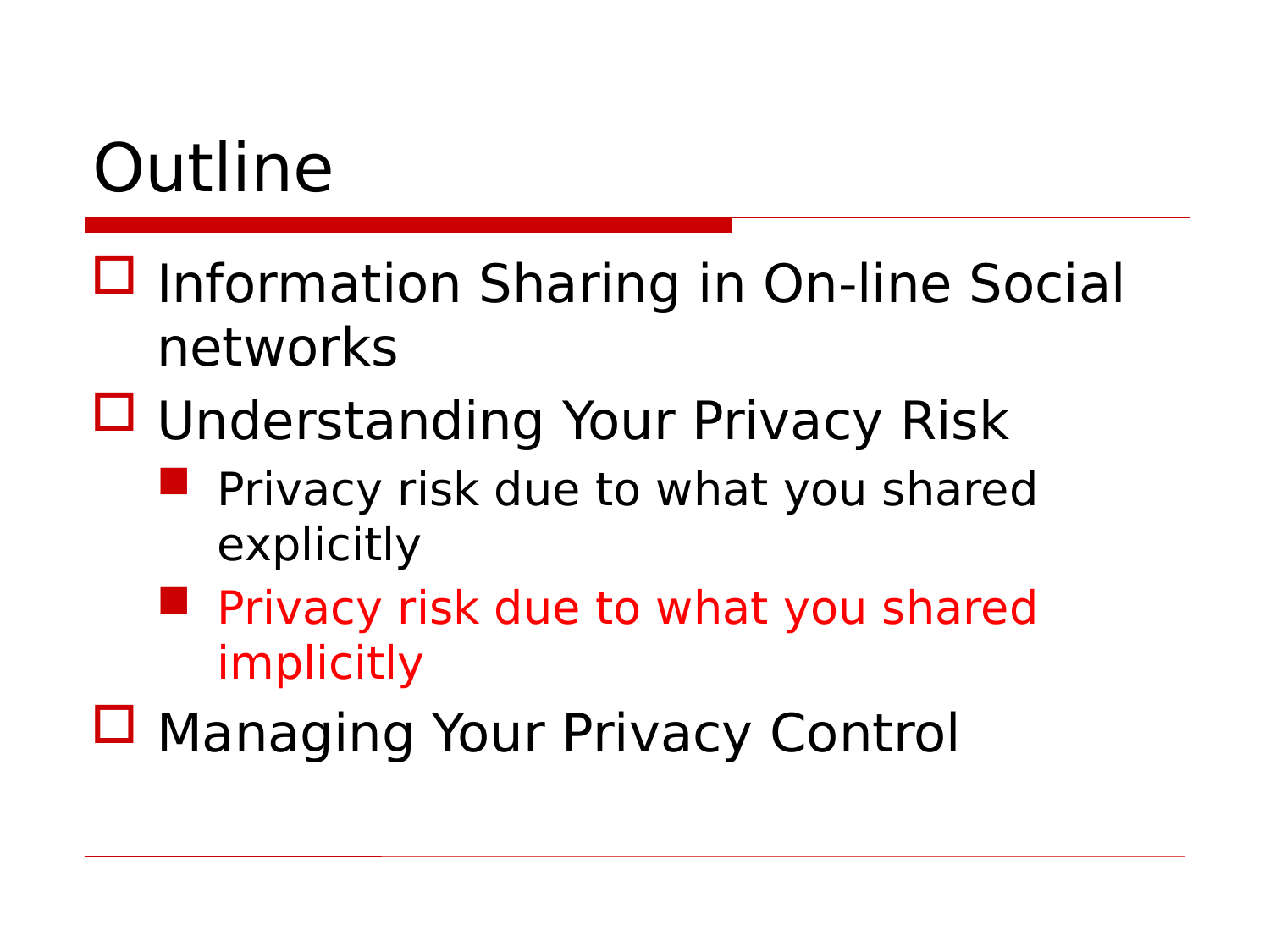

# Outline
Information Sharing in On-line Social networks
Understanding Your Privacy Risk
Privacy risk due to what you shared explicitly
Privacy risk due to what you shared implicitly
Managing Your Privacy Control